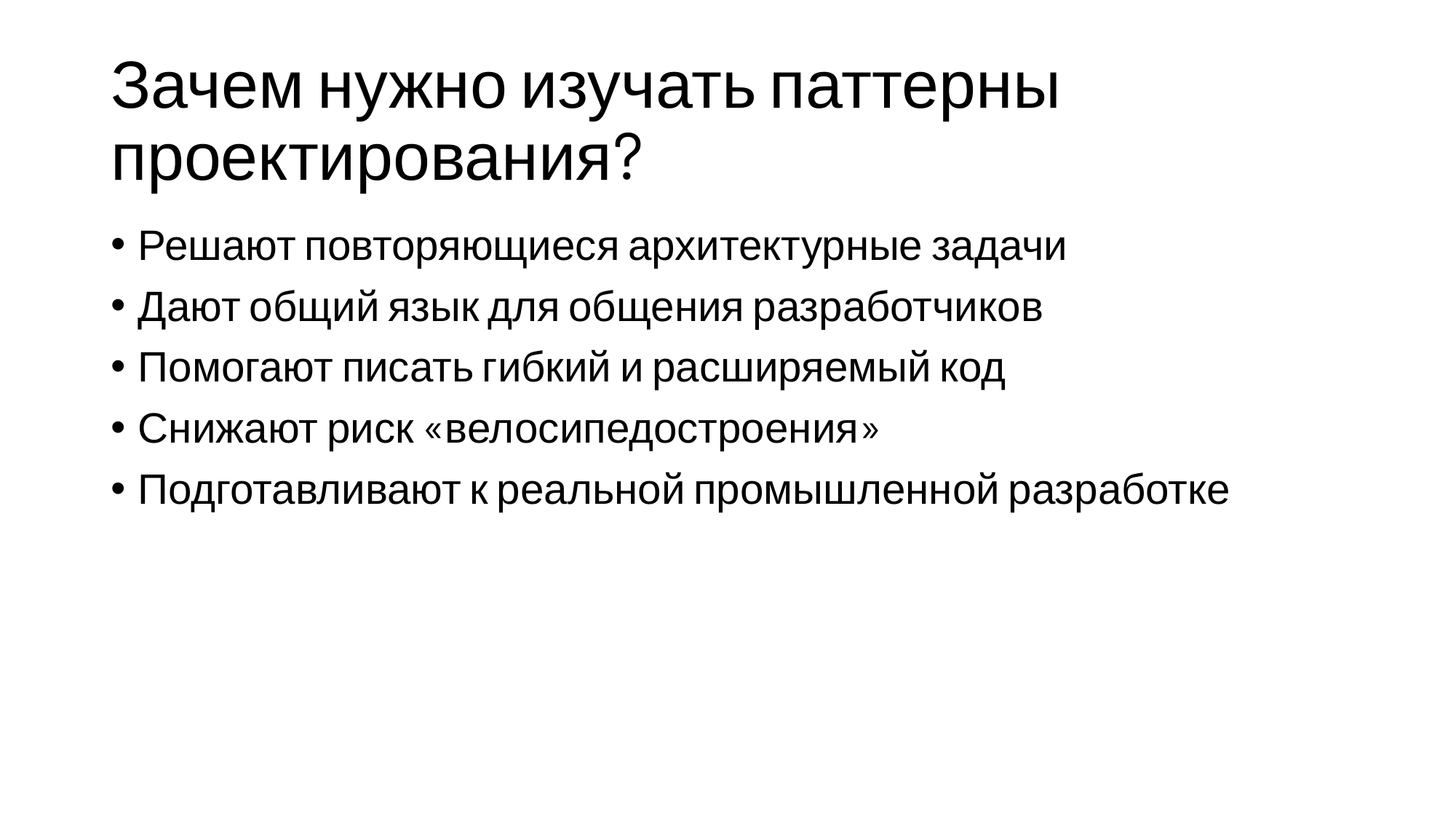

# Зачем нужно изучать паттерны проектирования?
Решают повторяющиеся архитектурные задачи
Дают общий язык для общения разработчиков
Помогают писать гибкий и расширяемый код
Снижают риск «велосипедостроения»
Подготавливают к реальной промышленной разработке